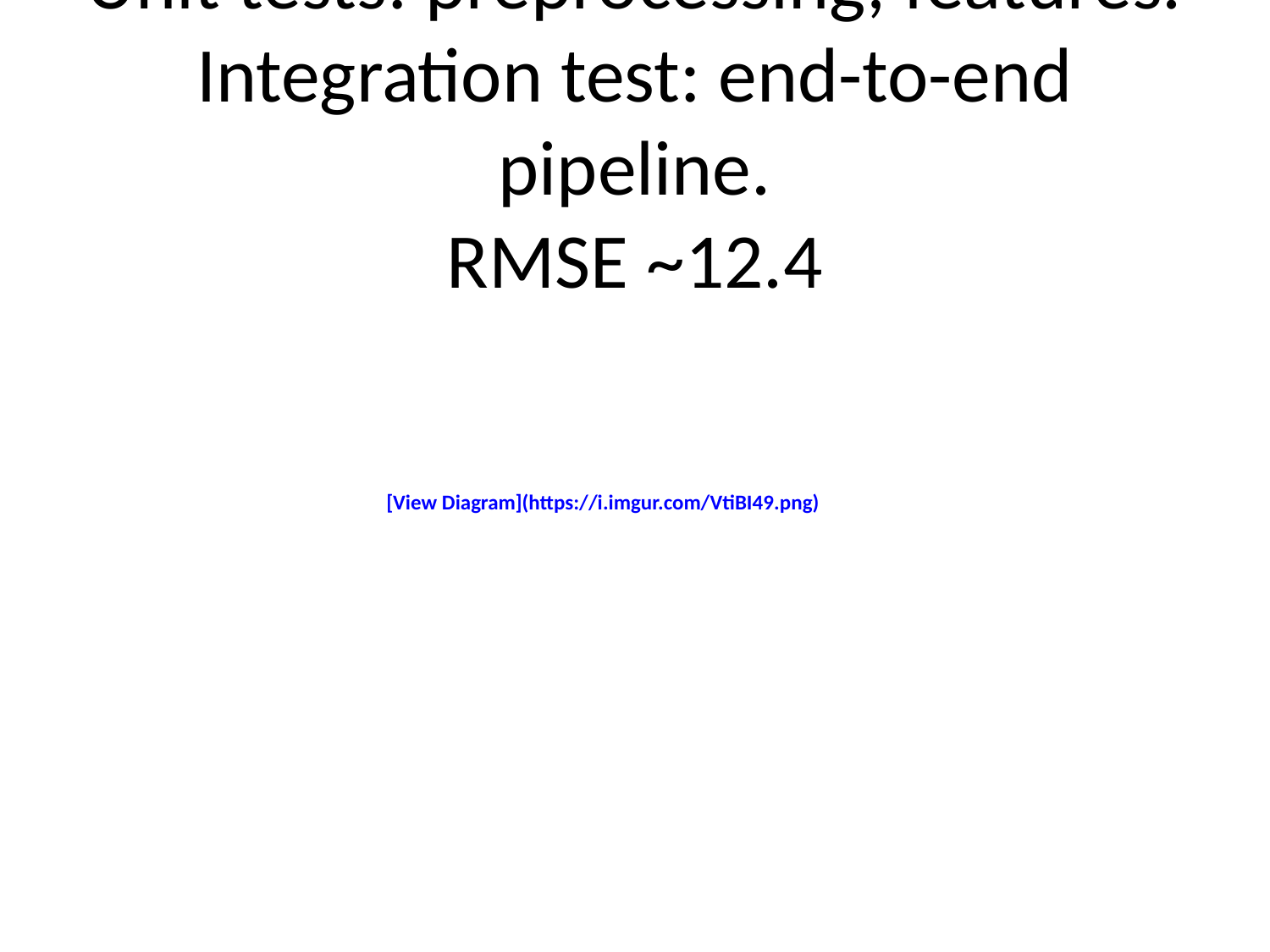

# Unit tests: preprocessing, features.
Integration test: end-to-end pipeline.
RMSE ~12.4

[View Diagram](https://i.imgur.com/VtiBI49.png)